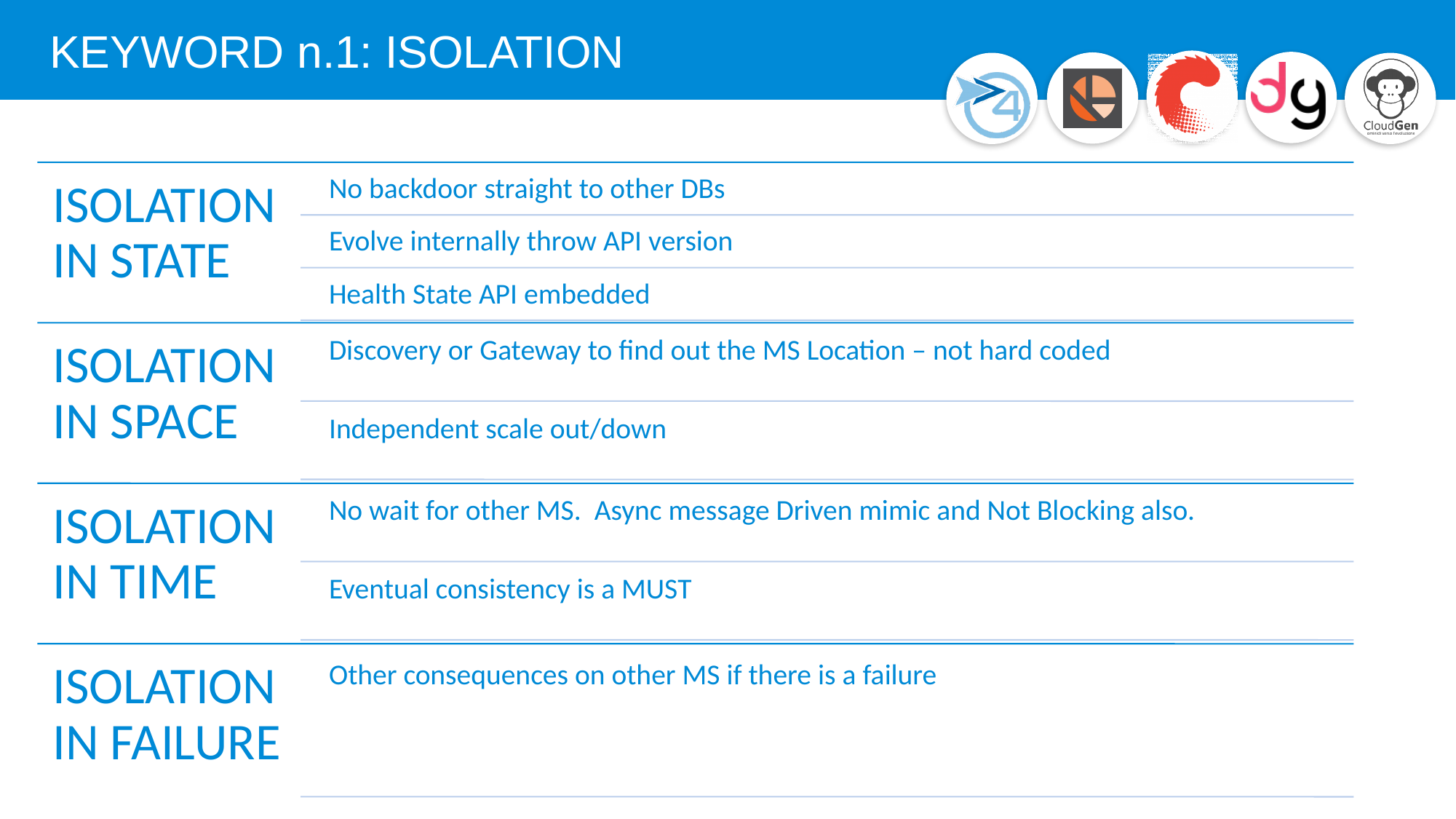

# KEYWORD n.1: ISOLATION
ISOLATION IN STATE
No backdoor straight to other DBs
Evolve internally throw API version
Health State API embedded
ISOLATION IN SPACE
Discovery or Gateway to find out the MS Location – not hard coded
Independent scale out/down
ISOLATION IN TIME
No wait for other MS.  Async message Driven mimic and Not Blocking also.
Eventual consistency is a MUST
ISOLATION IN FAILURE
Other consequences on other MS if there is a failure